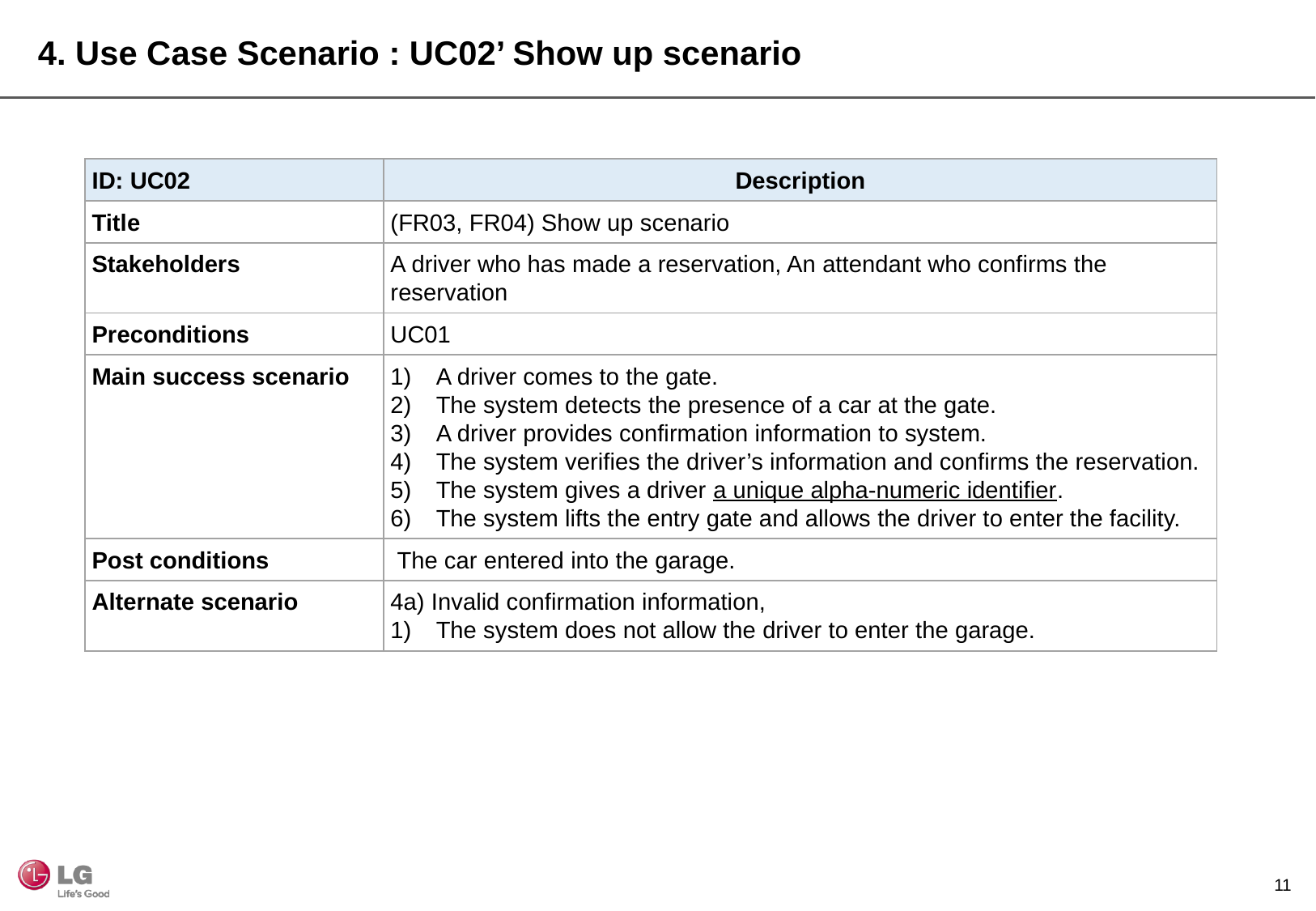

4. Use Case Scenario : UC02’ Show up scenario
| ID: UC02 | Description |
| --- | --- |
| Title | (FR03, FR04) Show up scenario |
| Stakeholders | A driver who has made a reservation, An attendant who confirms the reservation |
| Preconditions | UC01 |
| Main success scenario | A driver comes to the gate. The system detects the presence of a car at the gate. A driver provides confirmation information to system. The system verifies the driver’s information and confirms the reservation. The system gives a driver a unique alpha-numeric identifier. The system lifts the entry gate and allows the driver to enter the facility. |
| Post conditions | The car entered into the garage. |
| Alternate scenario | 4a) Invalid confirmation information, The system does not allow the driver to enter the garage. |
11